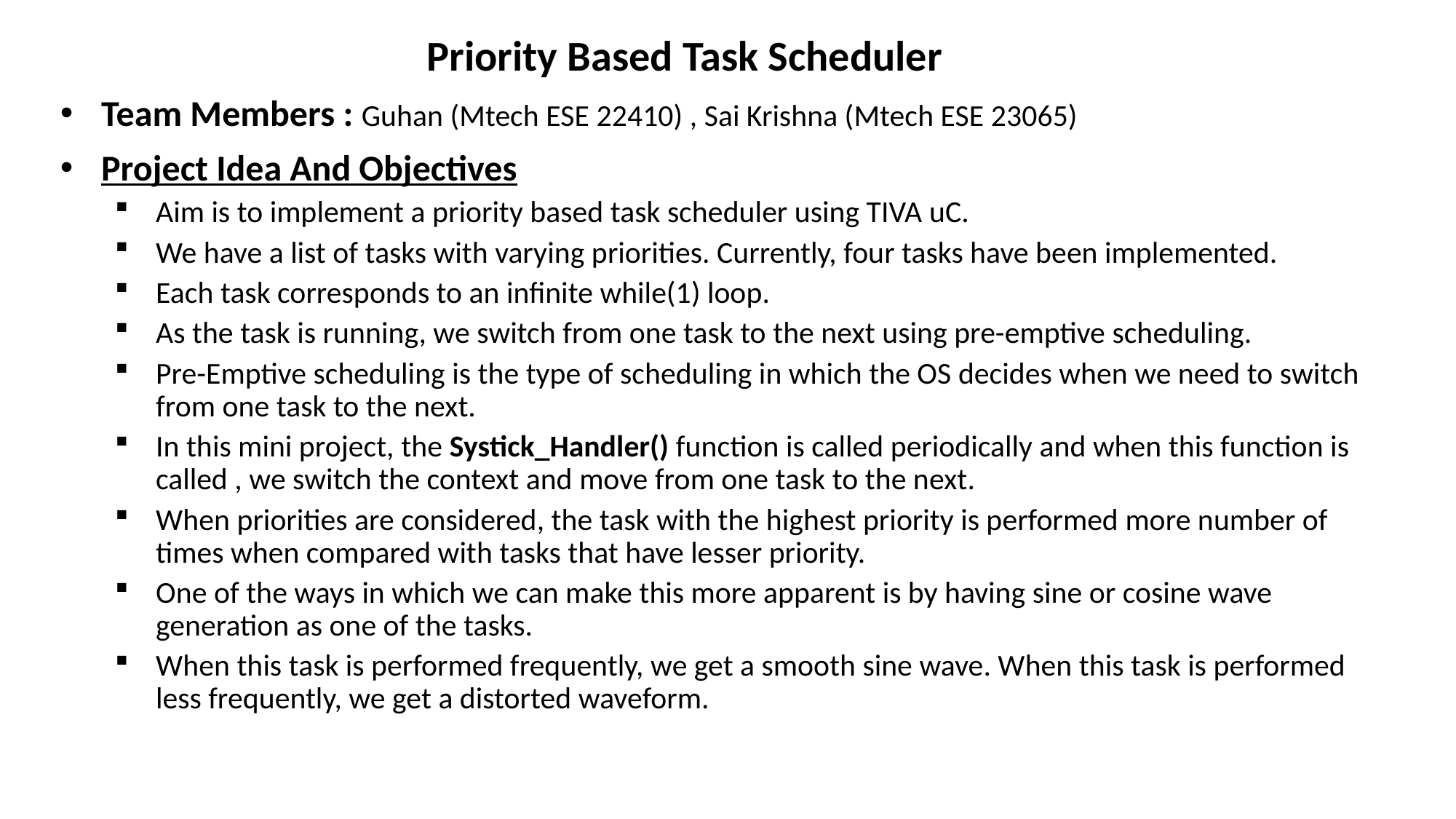

Priority Based Task Scheduler
Team Members : Guhan (Mtech ESE 22410) , Sai Krishna (Mtech ESE 23065)
Project Idea And Objectives
Aim is to implement a priority based task scheduler using TIVA uC.
We have a list of tasks with varying priorities. Currently, four tasks have been implemented.
Each task corresponds to an infinite while(1) loop.
As the task is running, we switch from one task to the next using pre-emptive scheduling.
Pre-Emptive scheduling is the type of scheduling in which the OS decides when we need to switch from one task to the next.
In this mini project, the Systick_Handler() function is called periodically and when this function is called , we switch the context and move from one task to the next.
When priorities are considered, the task with the highest priority is performed more number of times when compared with tasks that have lesser priority.
One of the ways in which we can make this more apparent is by having sine or cosine wave generation as one of the tasks.
When this task is performed frequently, we get a smooth sine wave. When this task is performed less frequently, we get a distorted waveform.